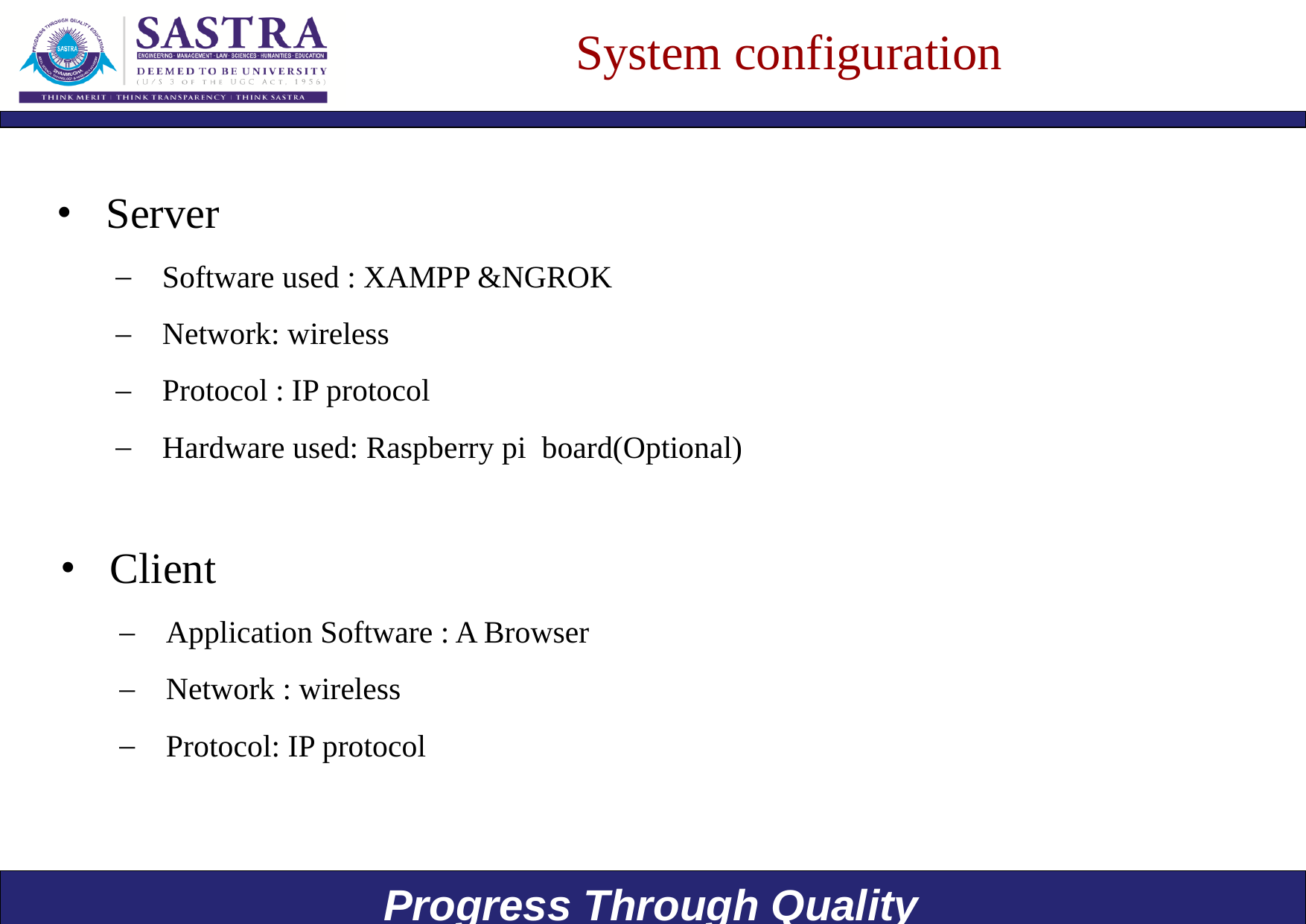

# System configuration

Server
Software used : XAMPP &NGROK
Network: wireless
Protocol : IP protocol
Hardware used: Raspberry pi  board(Optional)

Client
Application Software : A Browser
Network : wireless
Protocol: IP protocol